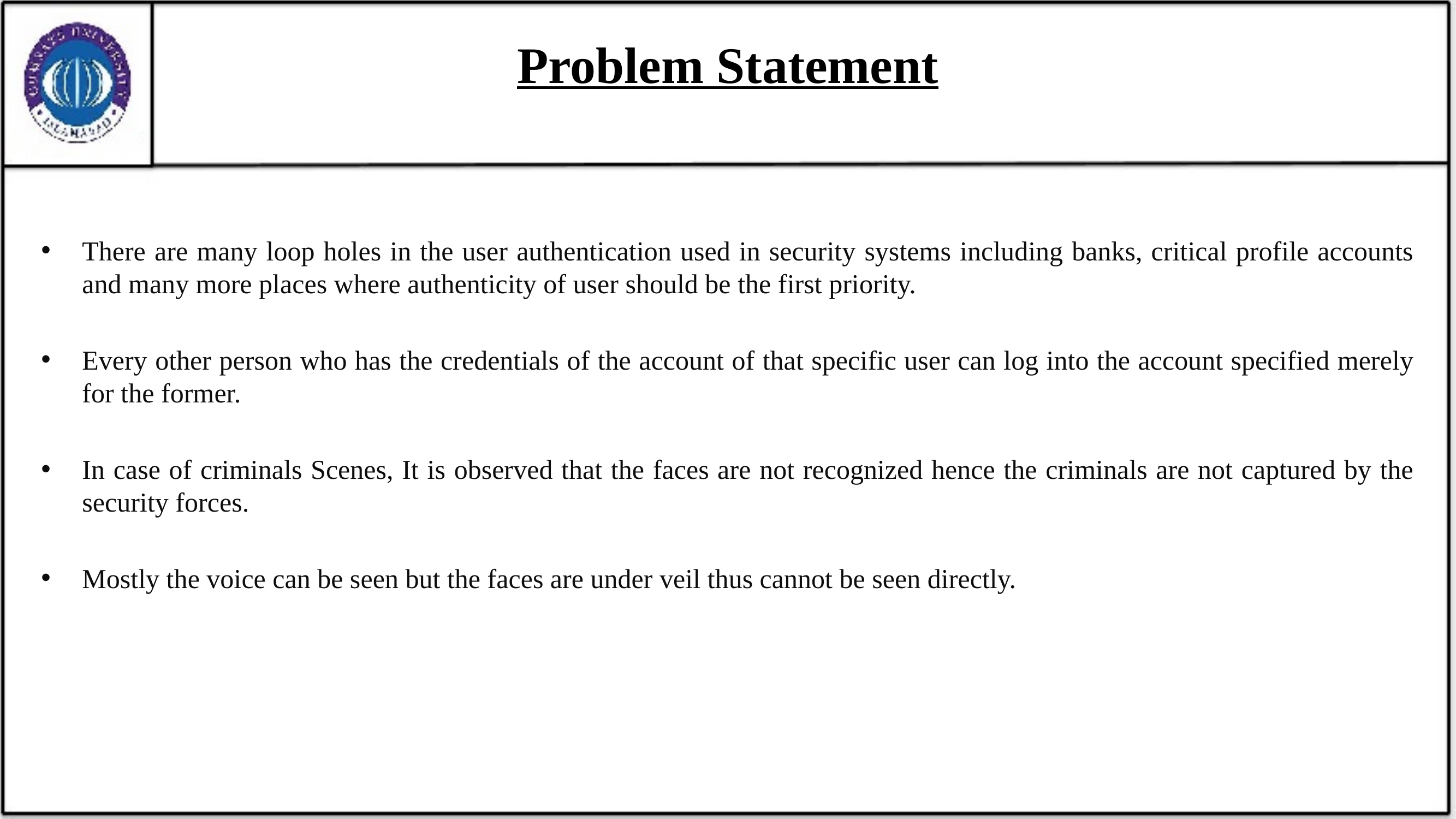

# Problem Statement

There are many loop holes in the user authentication used in security systems including banks, critical profile accounts and many more places where authenticity of user should be the first priority.

Every other person who has the credentials of the account of that specific user can log into the account specified merely for the former.

In case of criminals Scenes, It is observed that the faces are not recognized hence the criminals are not captured by the security forces.

Mostly the voice can be seen but the faces are under veil thus cannot be seen directly.

6